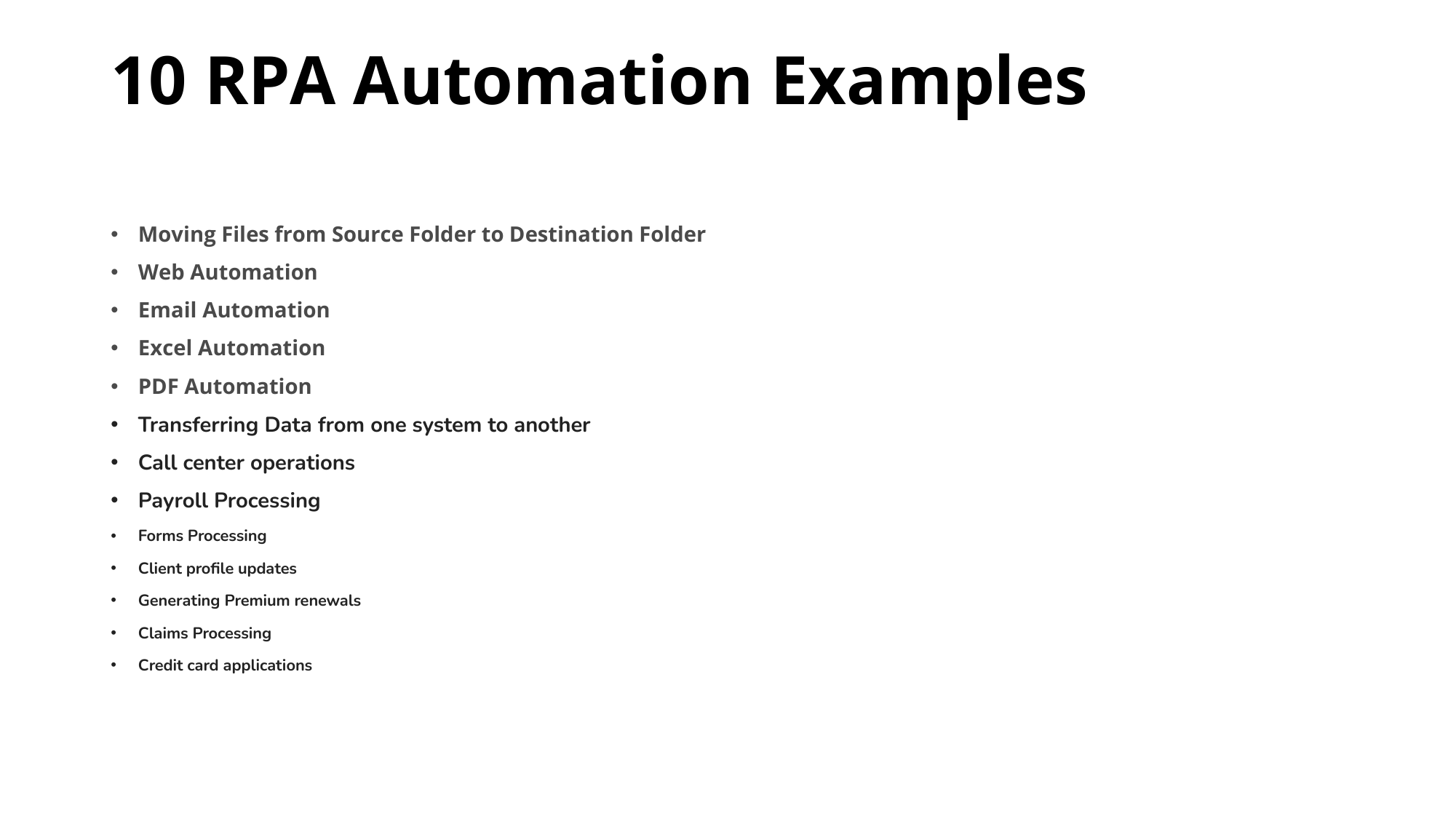

# 10 RPA Automation Examples
Moving Files from Source Folder to Destination Folder
Web Automation
Email Automation
Excel Automation
PDF Automation
Transferring Data from one system to another
Call center operations
Payroll Processing
Forms Processing
Client profile updates
Generating Premium renewals
Claims Processing
Credit card applications